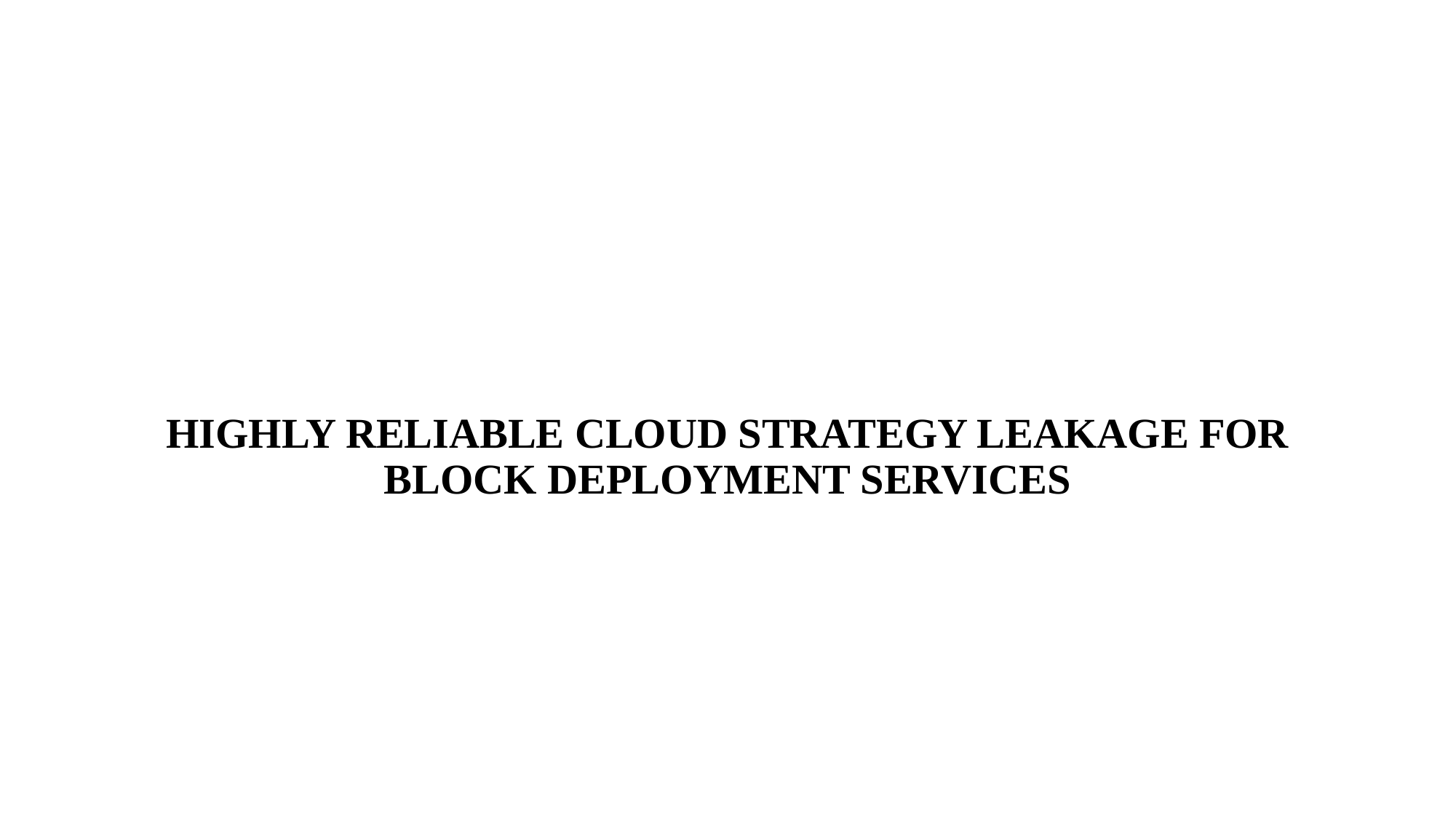

#

HIGHLY RELIABLE CLOUD STRATEGY LEAKAGE FOR BLOCK DEPLOYMENT SERVICES